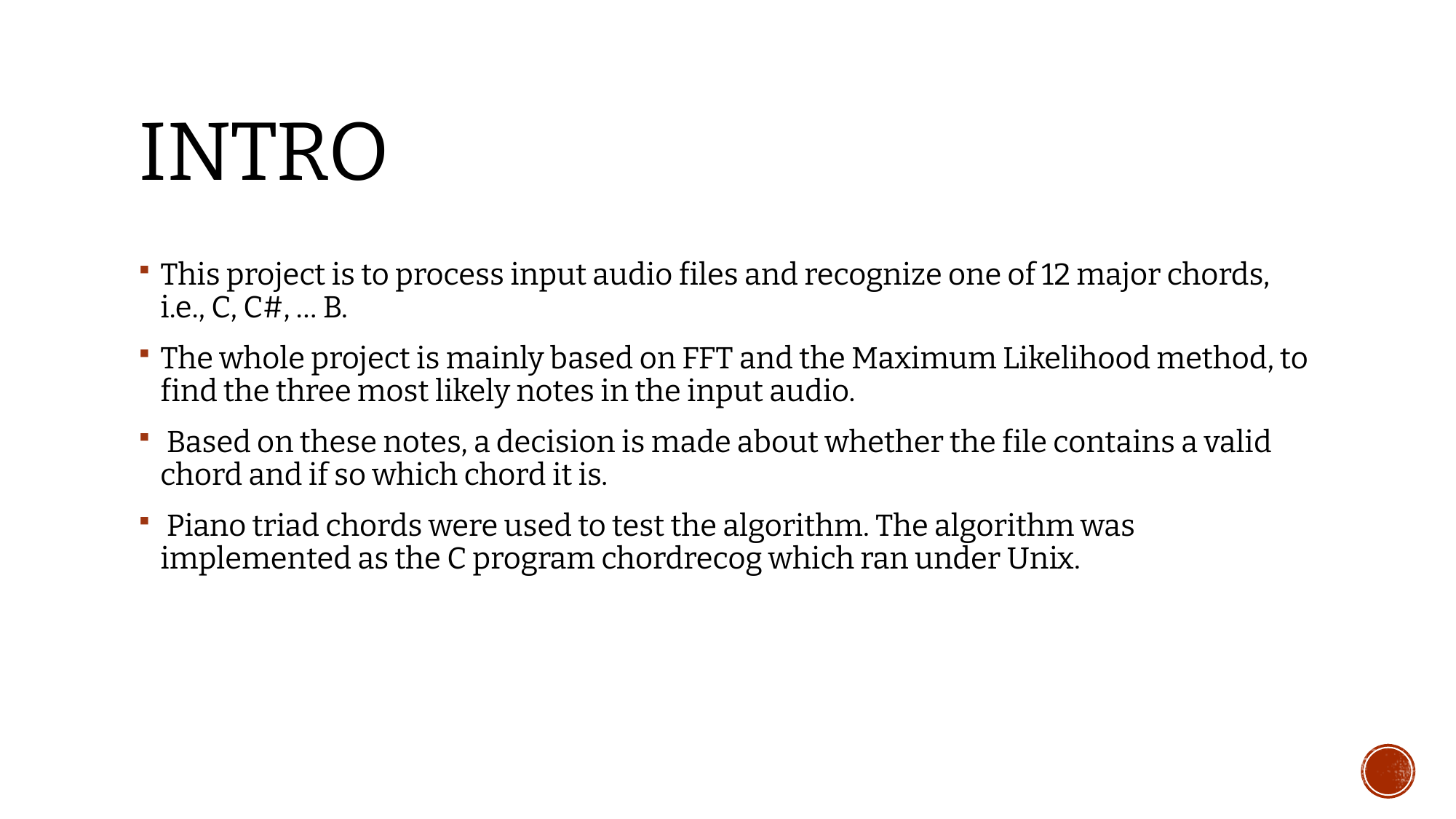

# INTRO
This project is to process input audio files and recognize one of 12 major chords, i.e., C, C#, … B.
The whole project is mainly based on FFT and the Maximum Likelihood method, to find the three most likely notes in the input audio.
 Based on these notes, a decision is made about whether the file contains a valid chord and if so which chord it is.
 Piano triad chords were used to test the algorithm. The algorithm was implemented as the C program chordrecog which ran under Unix.